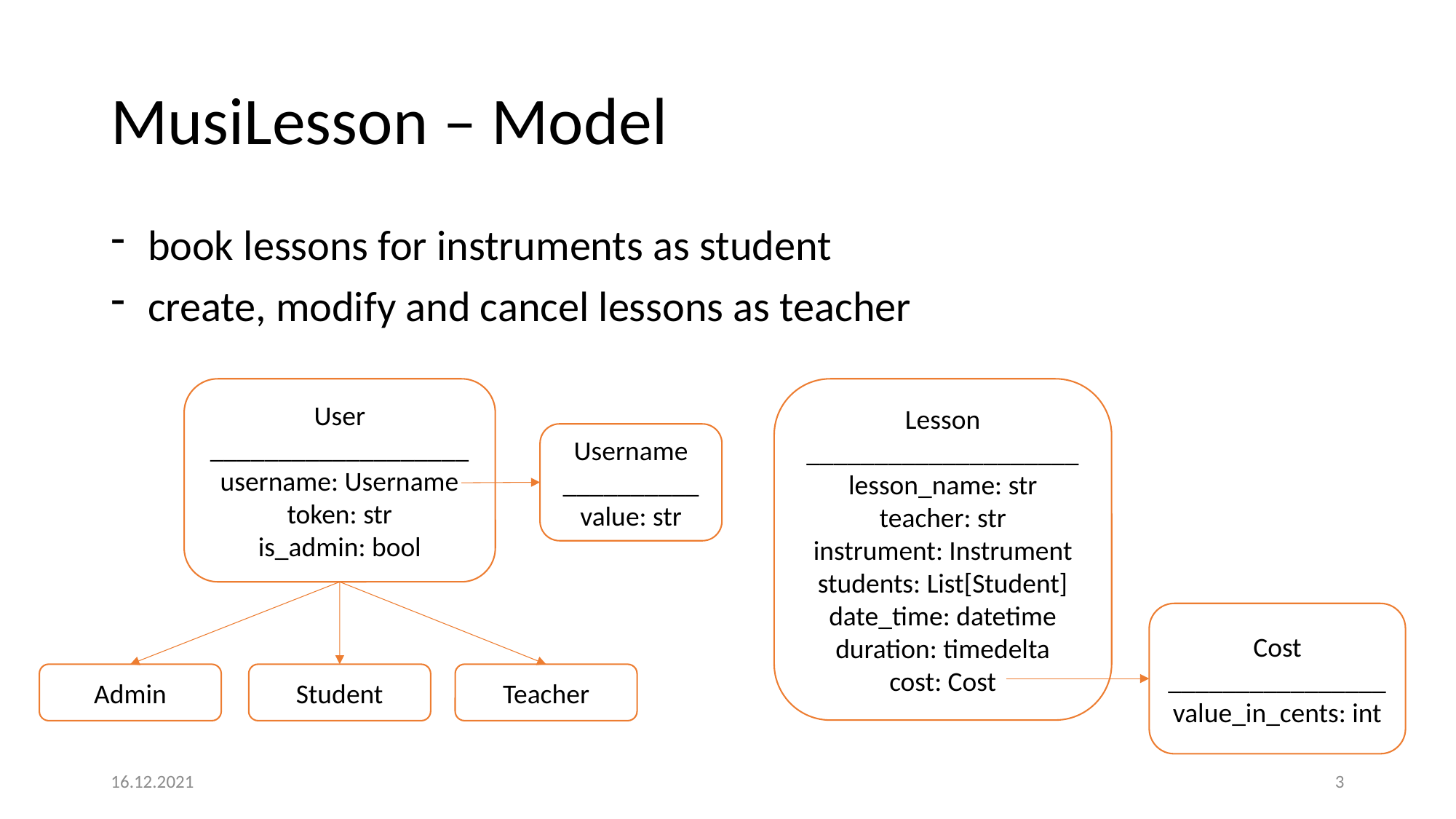

# MusiLesson – Model
 book lessons for instruments as student
 create, modify and cancel lessons as teacher
User
___________________
username: Username
token: str
is_admin: bool
Lesson
____________________
lesson_name: str
teacher: str
instrument: Instrument
students: List[Student]
date_time: datetime
duration: timedelta
cost: Cost
Username
__________
value: str
Cost
________________
value_in_cents: int
Admin
Student
Teacher
16.12.2021
3